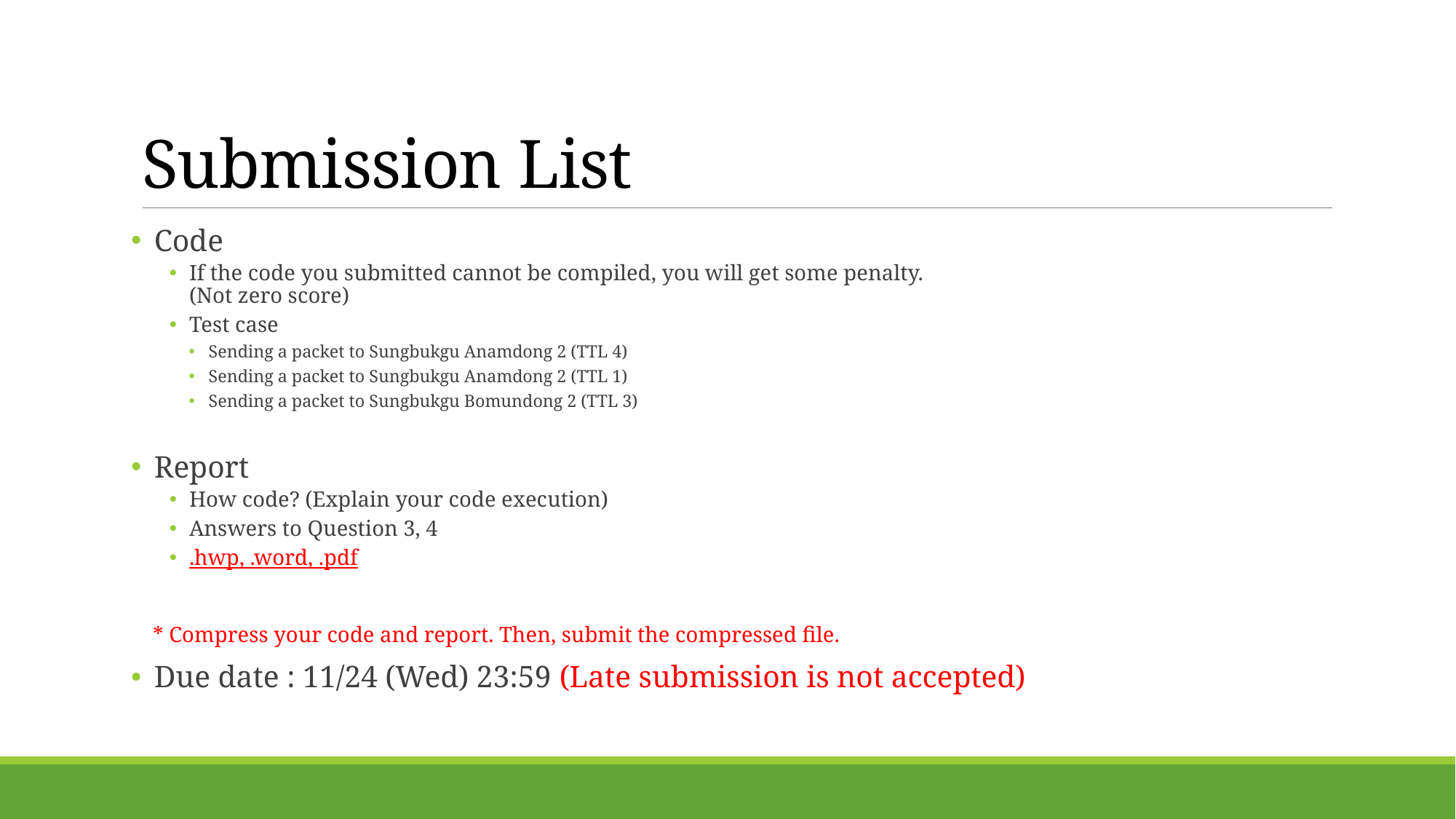

# Submission List
Code
If the code you submitted cannot be compiled, you will get some penalty.
(Not zero score)
Test case
Sending a packet to Sungbukgu Anamdong 2 (TTL 4)
Sending a packet to Sungbukgu Anamdong 2 (TTL 1)
Sending a packet to Sungbukgu Bomundong 2 (TTL 3)

Report
How code? (Explain your code execution)
Answers to Question 3, 4
.hwp, .word, .pdf

    * Compress your code and report. Then, submit the compressed file.
Due date : 11/24 (Wed) 23:59 (Late submission is not accepted)